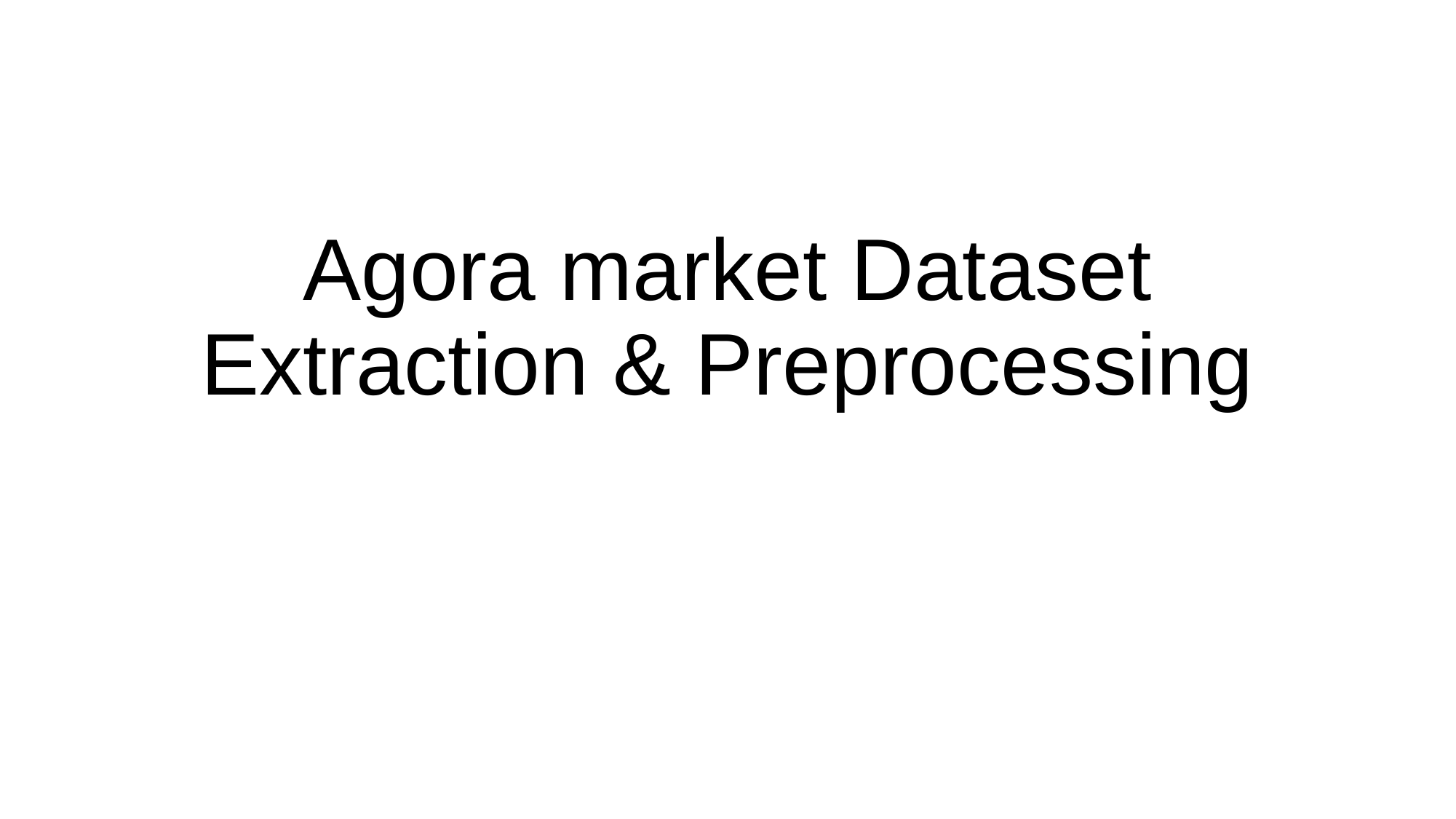

# Agora market Dataset Extraction & Preprocessing